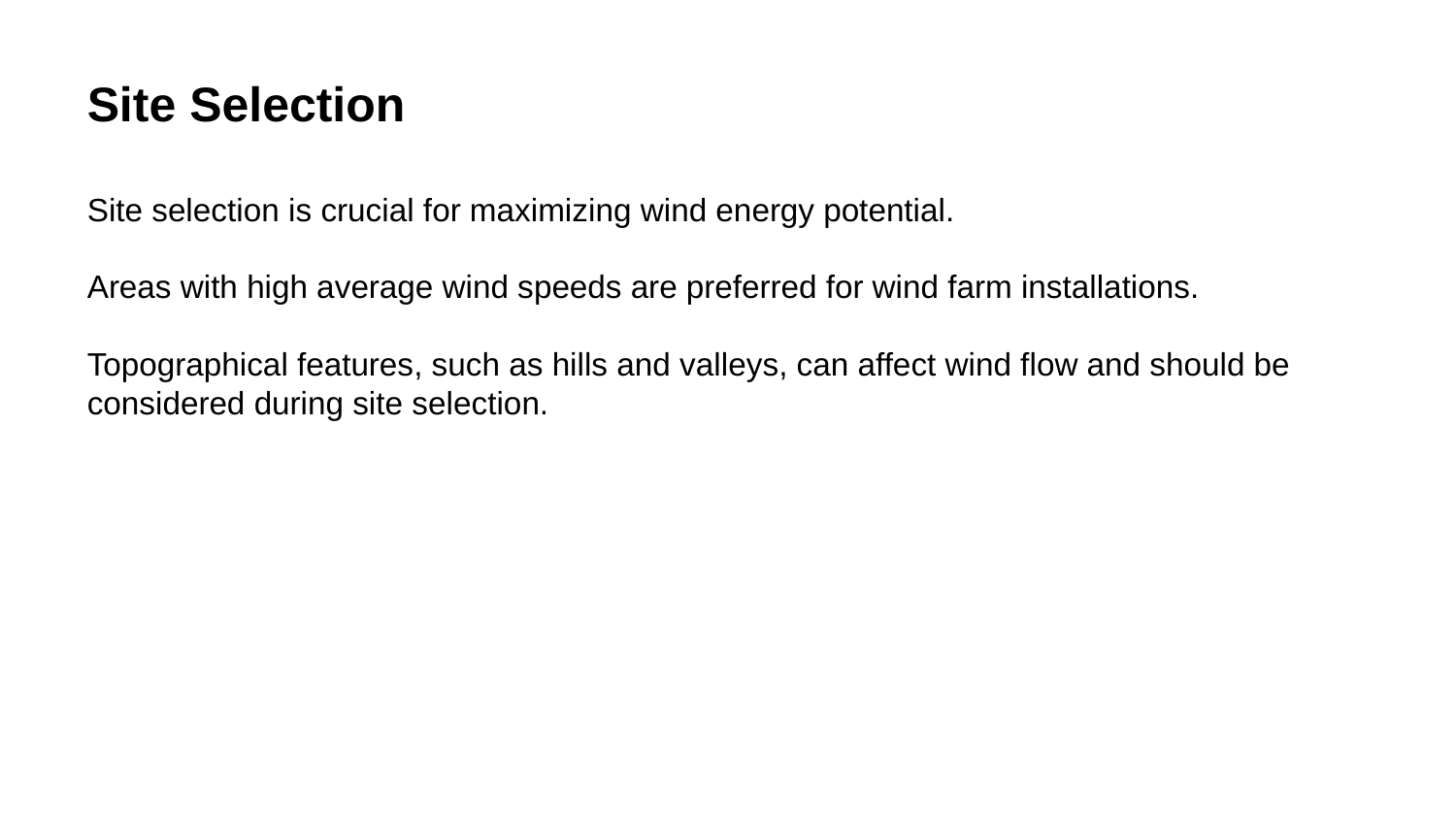

Site Selection
Site selection is crucial for maximizing wind energy potential.

Areas with high average wind speeds are preferred for wind farm installations.

Topographical features, such as hills and valleys, can affect wind flow and should be considered during site selection.